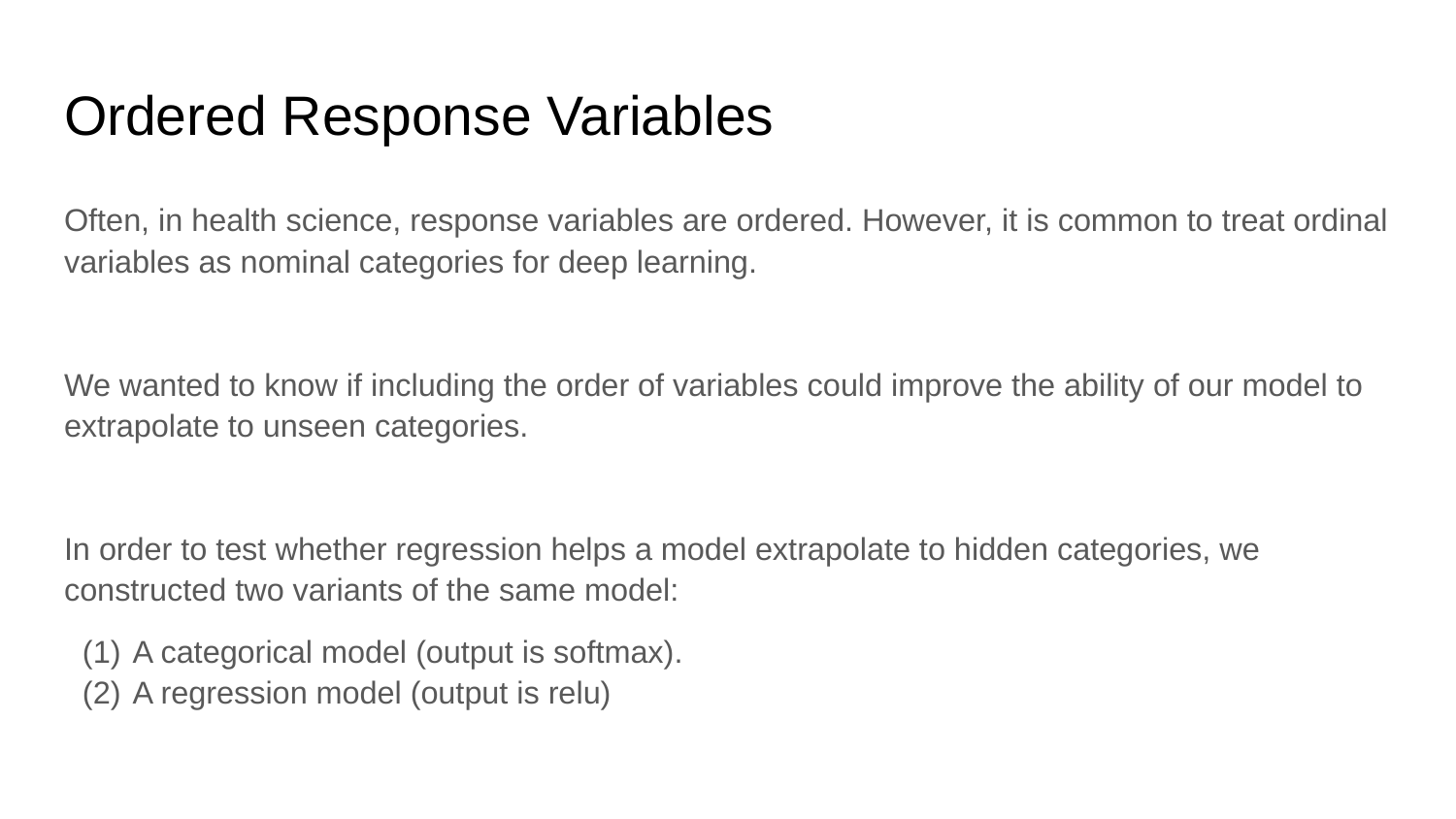

# Ordered Response Variables
Often, in health science, response variables are ordered. However, it is common to treat ordinal variables as nominal categories for deep learning.

We wanted to know if including the order of variables could improve the ability of our model to extrapolate to unseen categories.

In order to test whether regression helps a model extrapolate to hidden categories, we constructed two variants of the same model:
A categorical model (output is softmax).
A regression model (output is relu)